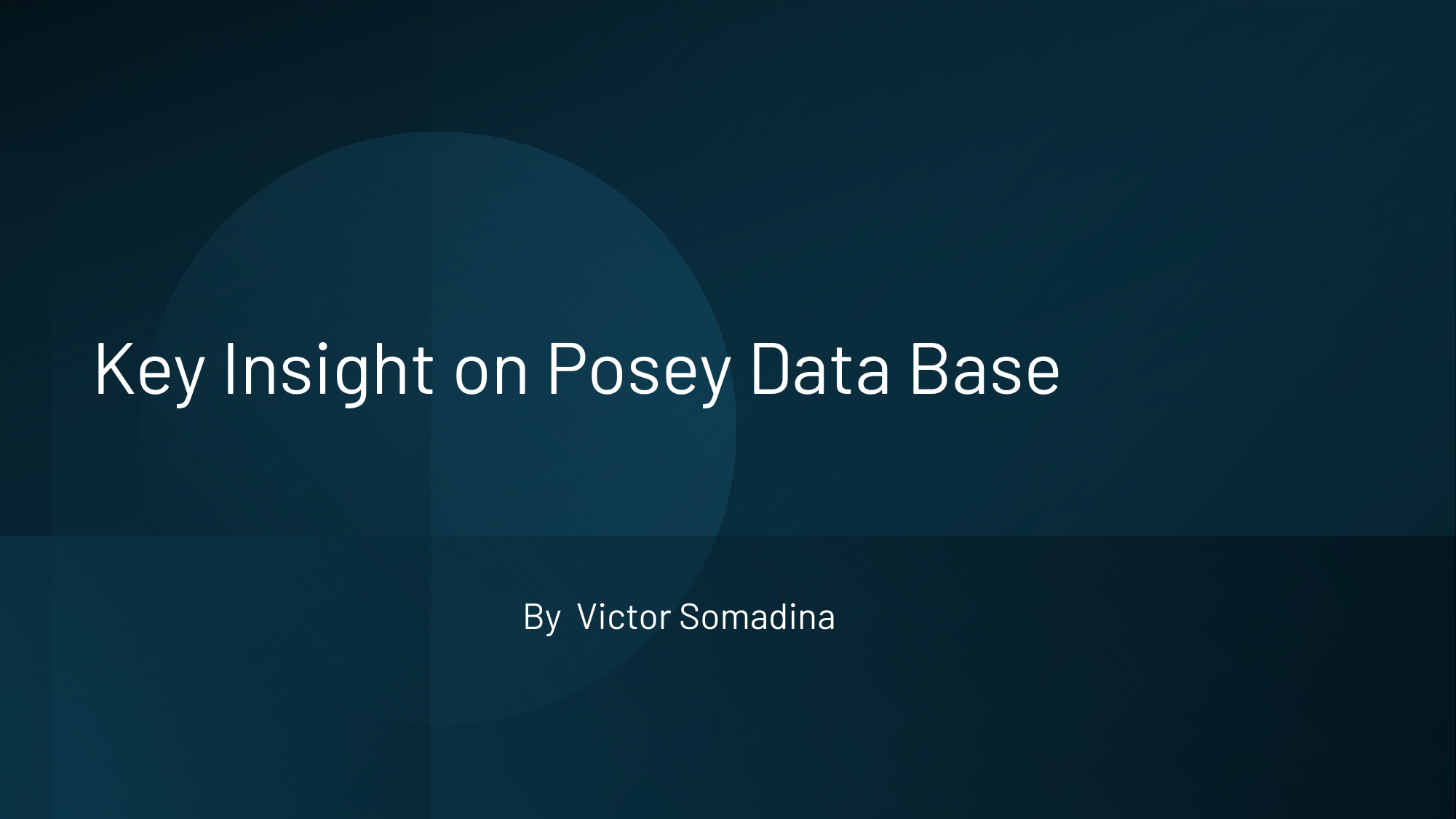

# Key Insight on Posey Data Base

By  Victor Somadina